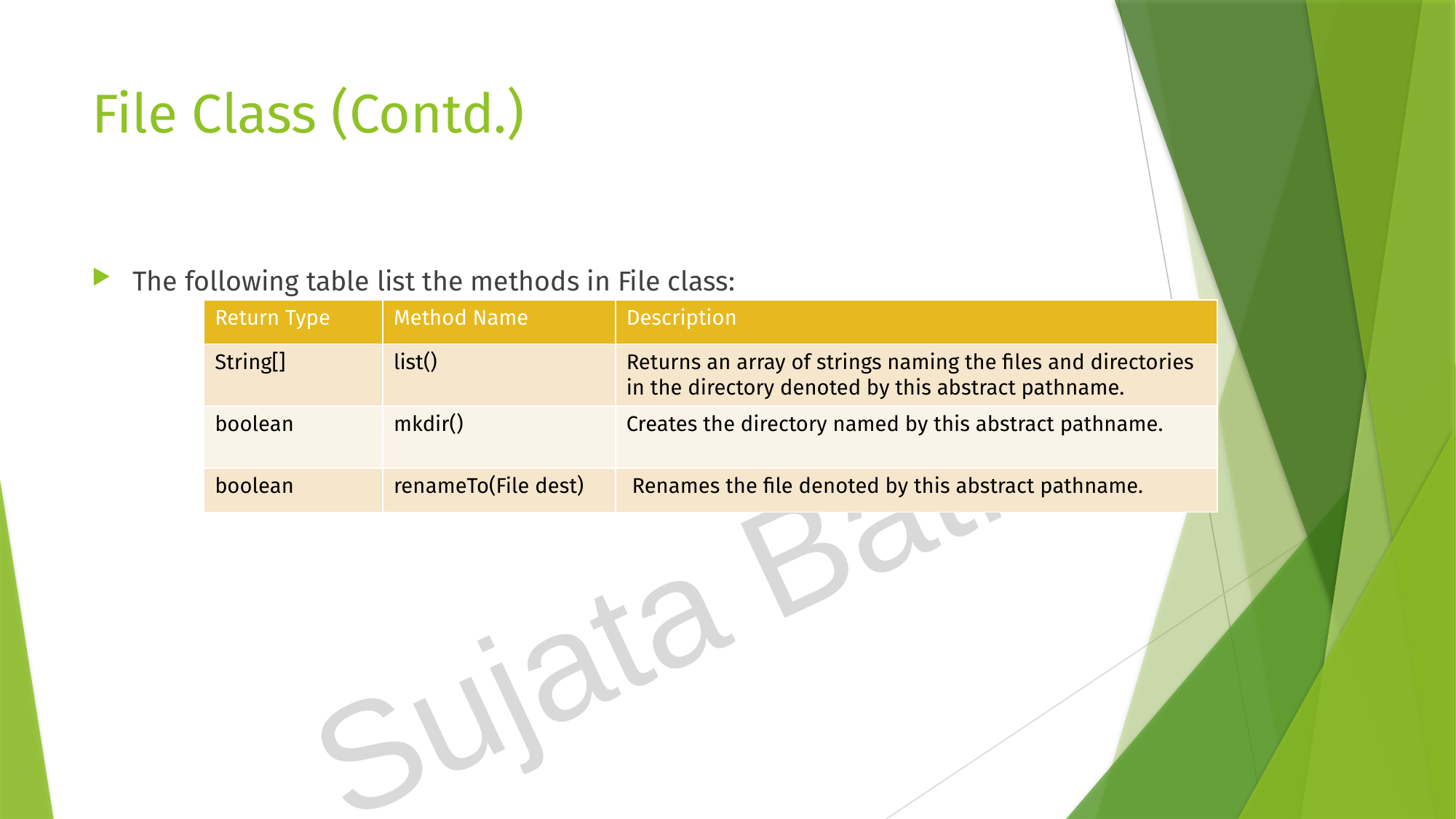

# File Class (Contd.)
The following table list the methods in File class:
| Return Type | Method Name | Description |
| --- | --- | --- |
| String[] | list() | Returns an array of strings naming the files and directories in the directory denoted by this abstract pathname. |
| boolean | mkdir() | Creates the directory named by this abstract pathname. |
| boolean | renameTo(File dest) | Renames the file denoted by this abstract pathname. |
Sujata Batra